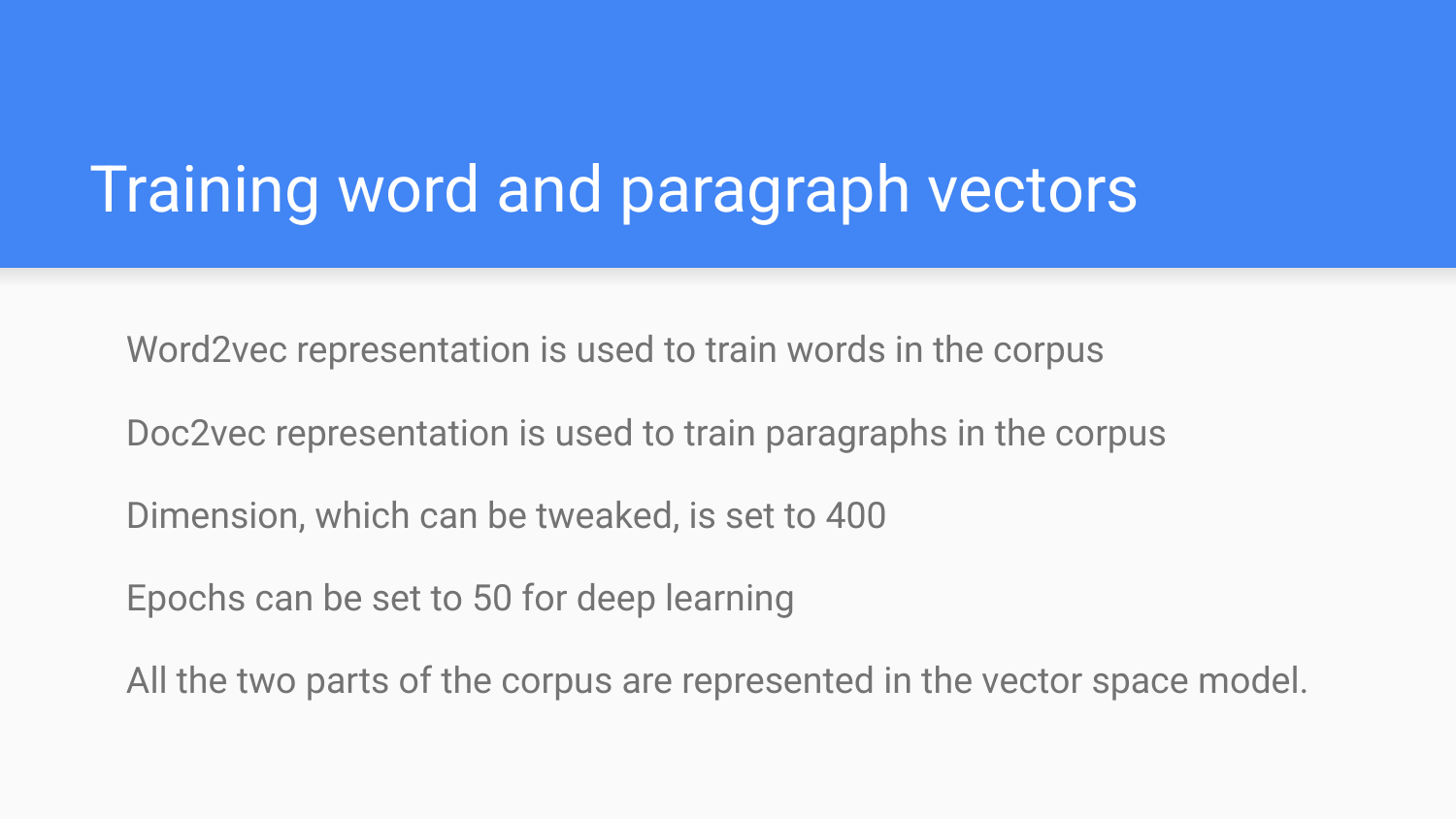

# Training word and paragraph vectors
Word2vec representation is used to train words in the corpus
Doc2vec representation is used to train paragraphs in the corpus
Dimension, which can be tweaked, is set to 400
Epochs can be set to 50 for deep learning
All the two parts of the corpus are represented in the vector space model.